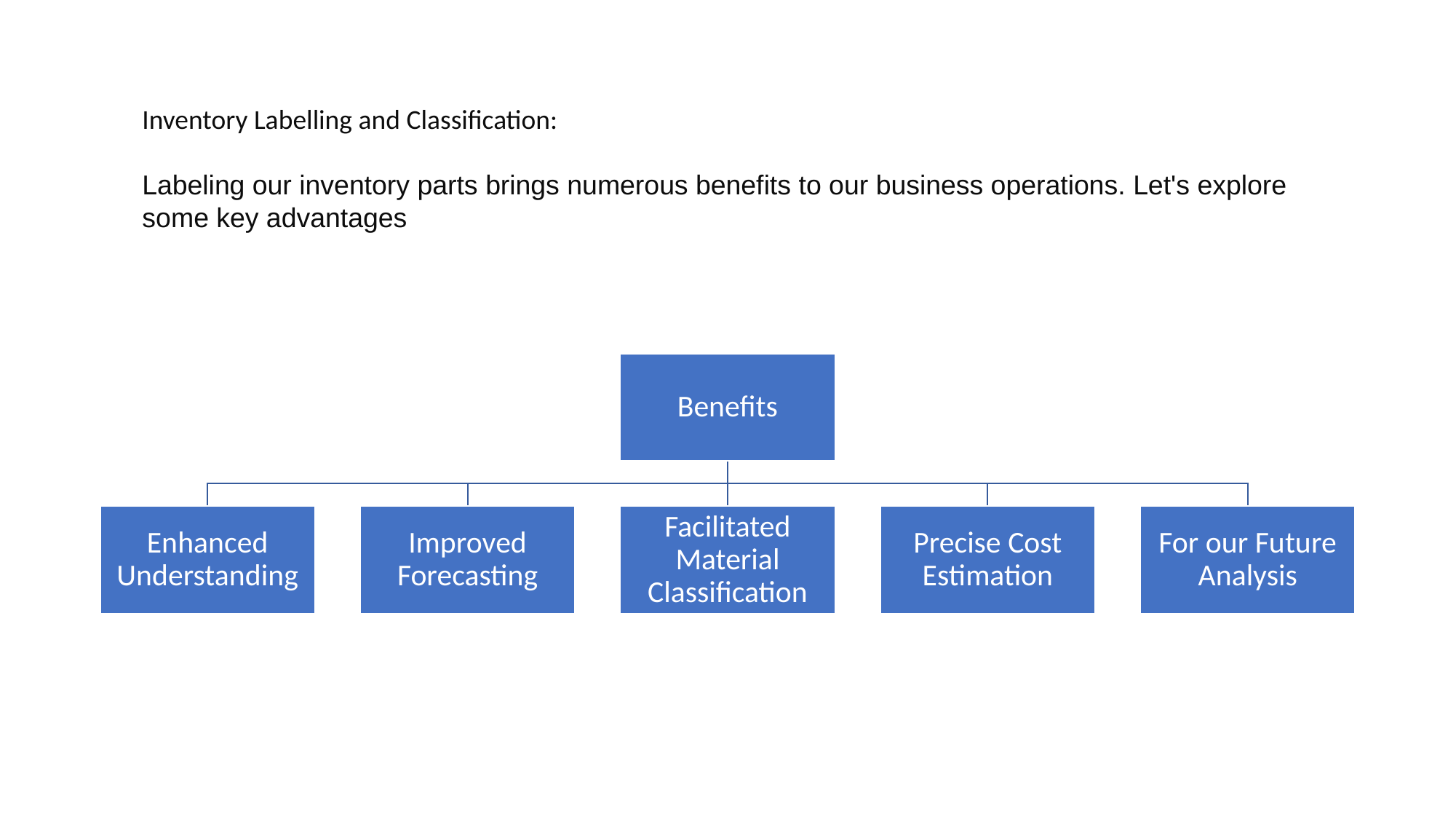

Inventory Labelling and Classification:

Labeling our inventory parts brings numerous benefits to our business operations. Let's explore some key advantages
Benefits
Enhanced Understanding
Improved Forecasting
Facilitated Material Classification
Precise Cost Estimation
For our Future Analysis